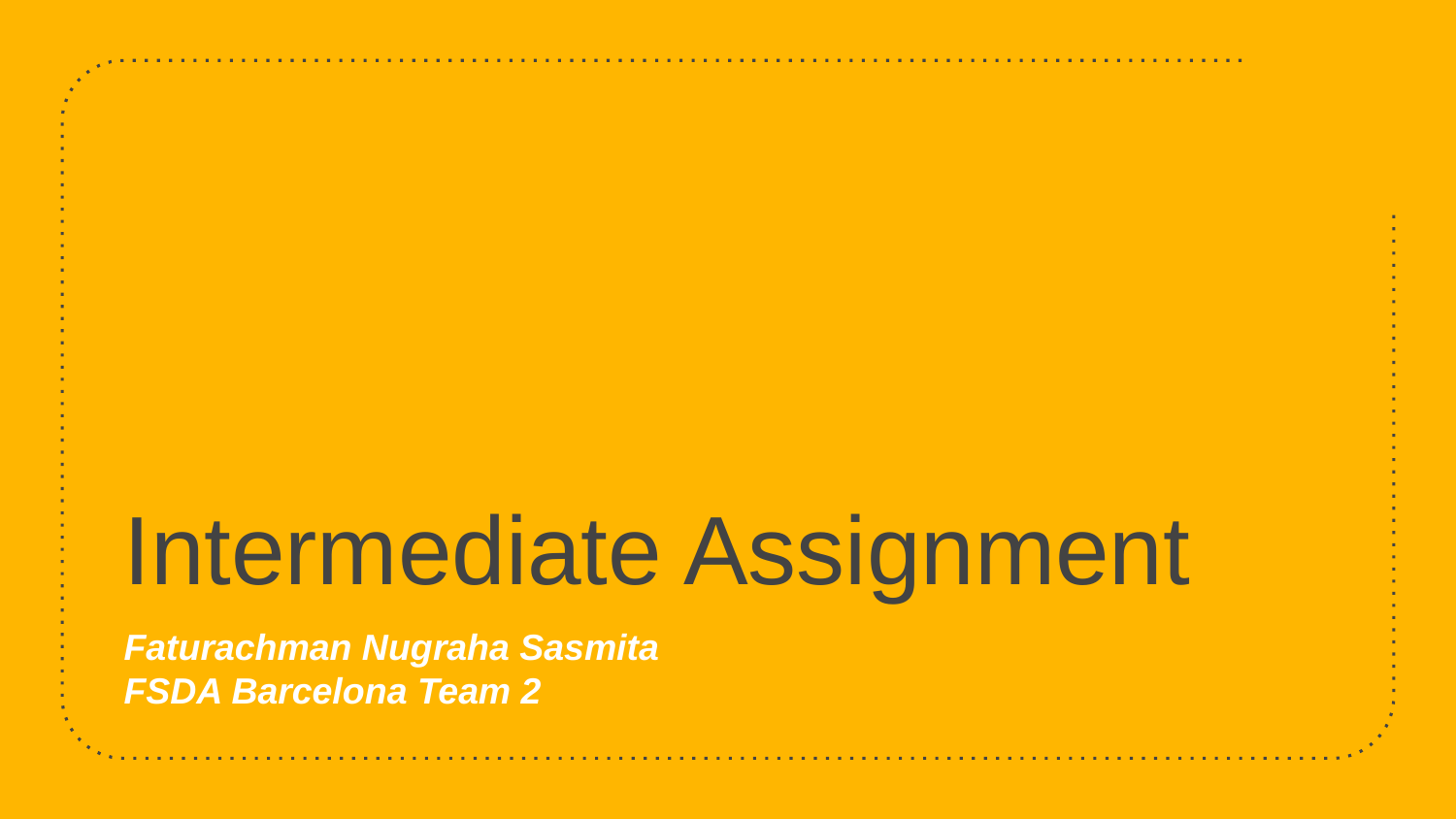

# Intermediate Assignment
Faturachman Nugraha Sasmita
FSDA Barcelona Team 2